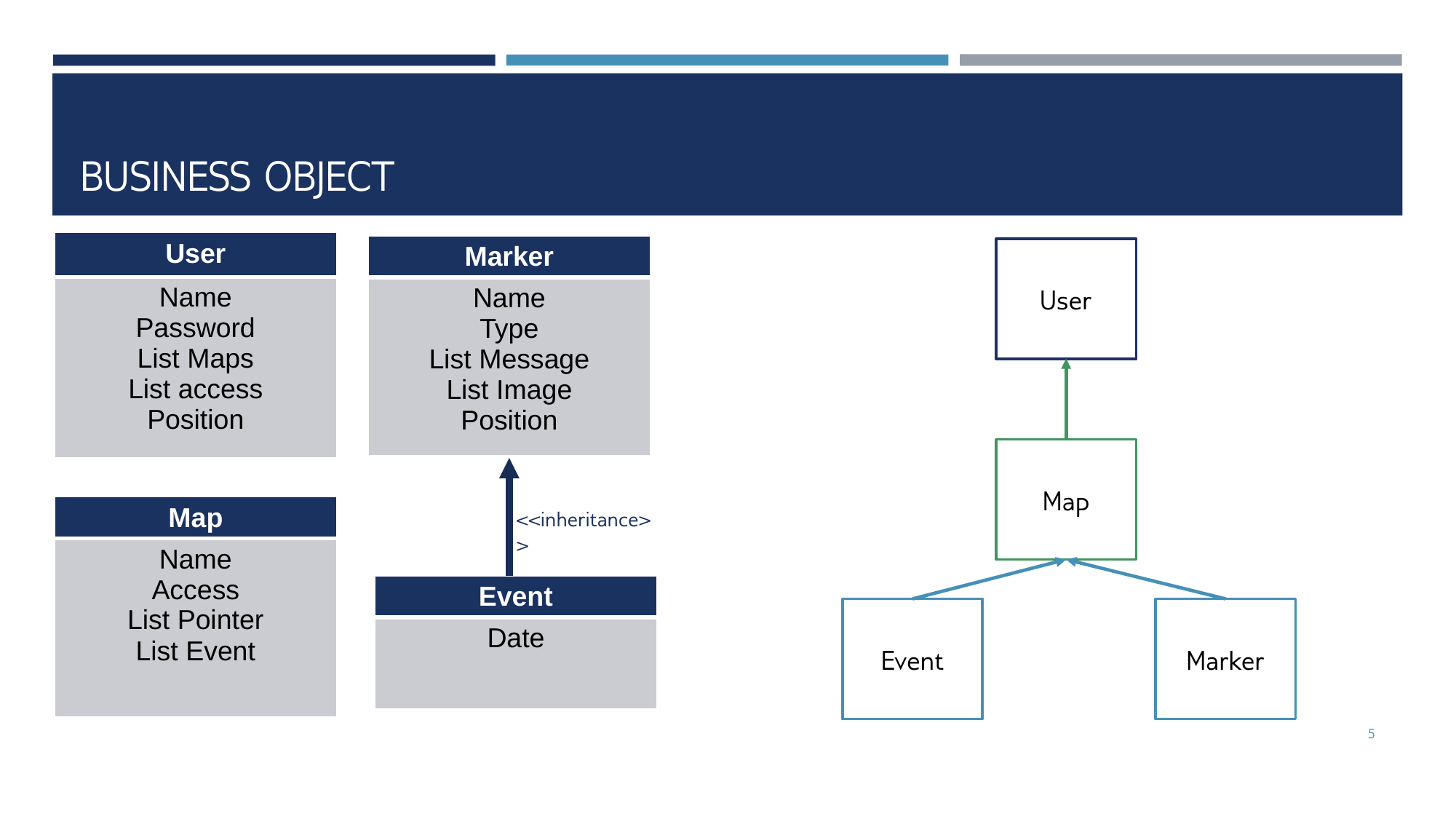

# BUSINESS OBJECT
| User |
| --- |
| Name Password List Maps List access Position |
| Marker |
| --- |
| Name Type List Message List Image Position |
User
Map
| Map |
| --- |
| Name Access List Pointer List Event |
<<inheritance>>
| Event |
| --- |
| Date |
Marker
Event
5